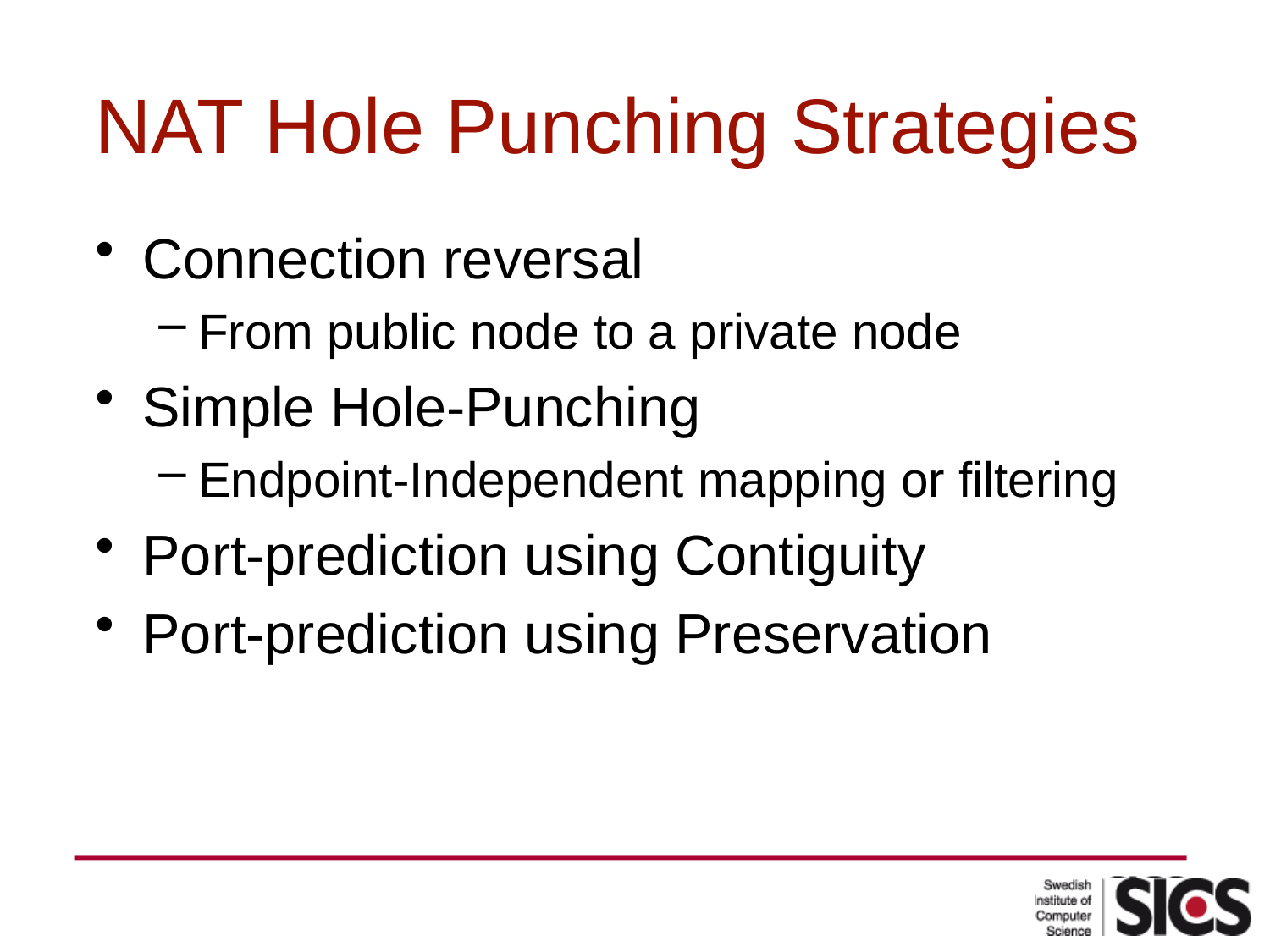

# NAT Hole Punching Strategies
Connection reversal
From public node to a private node
Simple Hole-Punching
Endpoint-Independent mapping or filtering
Port-prediction using Contiguity
Port-prediction using Preservation